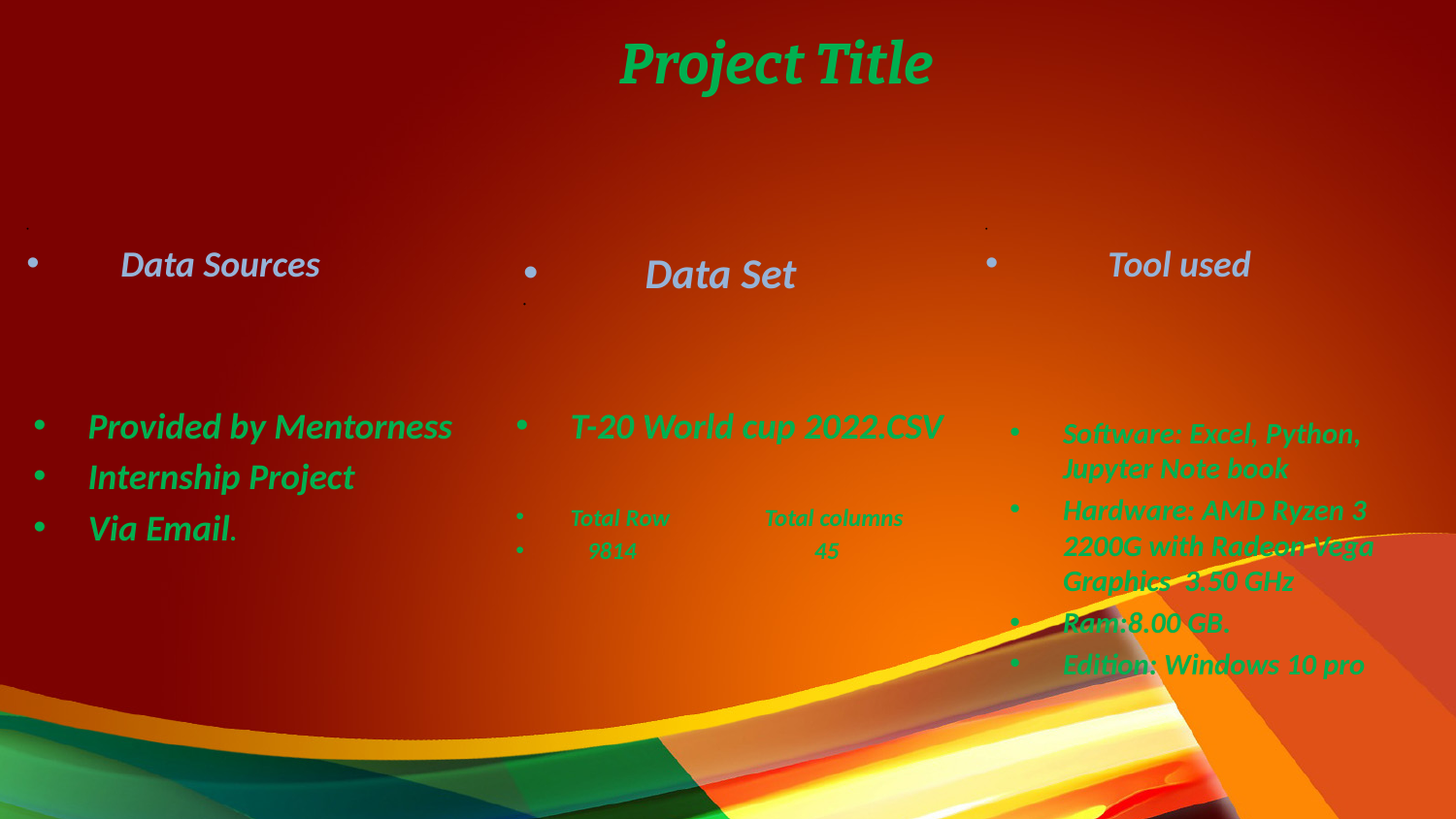

Project Title

Data Sources

Tool used

Data Set

Provided by Mentorness
Internship Project
Via Email.
T-20 World cup 2022.CSV

Total Row                 Total columns
   9814                                45
Software: Excel, Python, Jupyter Note book
Hardware: AMD Ryzen 3 2200G with Radeon Vega Graphics  3.50 GHz
Ram:8.00 GB.
Edition: Windows 10 pro